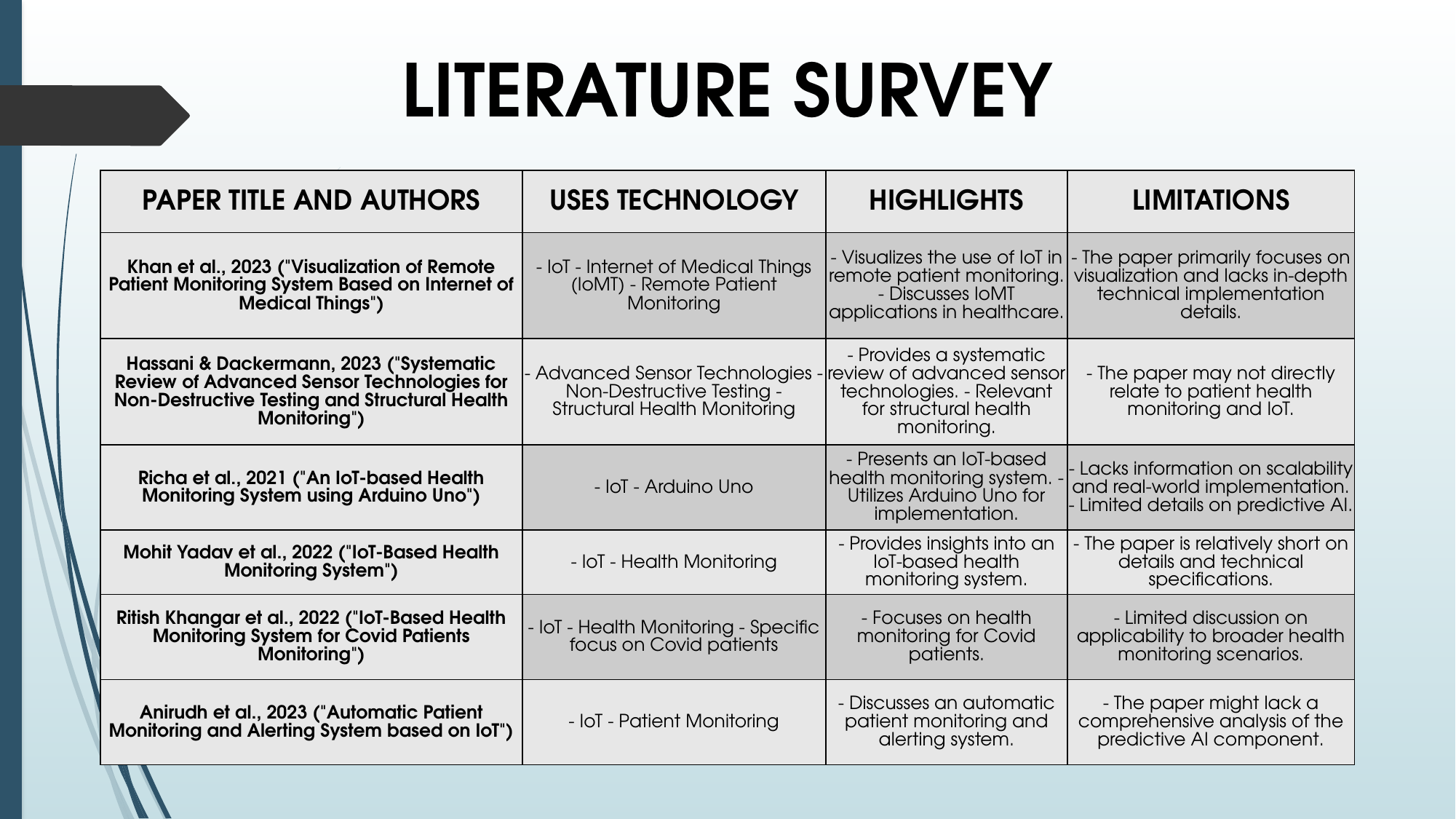

LITERATURE SURVEY
| PAPER TITLE AND AUTHORS | USES TECHNOLOGY | HIGHLIGHTS | LIMITATIONS |
| --- | --- | --- | --- |
| Khan et al., 2023 ("Visualization of Remote Patient Monitoring System Based on Internet of Medical Things") | - IoT - Internet of Medical Things (IoMT) - Remote Patient Monitoring | - Visualizes the use of IoT in remote patient monitoring. - Discusses IoMT applications in healthcare. | - The paper primarily focuses on visualization and lacks in-depth technical implementation details. |
| Hassani & Dackermann, 2023 ("Systematic Review of Advanced Sensor Technologies for Non-Destructive Testing and Structural Health Monitoring") | - Advanced Sensor Technologies - Non-Destructive Testing - Structural Health Monitoring | - Provides a systematic review of advanced sensor technologies. - Relevant for structural health monitoring. | - The paper may not directly relate to patient health monitoring and IoT. |
| Richa et al., 2021 ("An IoT-based Health Monitoring System using Arduino Uno") | - IoT - Arduino Uno | - Presents an IoT-based health monitoring system. - Utilizes Arduino Uno for implementation. | - Lacks information on scalability and real-world implementation. - Limited details on predictive AI. |
| Mohit Yadav et al., 2022 ("IoT-Based Health Monitoring System") | - IoT - Health Monitoring | - Provides insights into an IoT-based health monitoring system. | - The paper is relatively short on details and technical specifications. |
| Ritish Khangar et al., 2022 ("IoT-Based Health Monitoring System for Covid Patients Monitoring") | - IoT - Health Monitoring - Specific focus on Covid patients | - Focuses on health monitoring for Covid patients. | - Limited discussion on applicability to broader health monitoring scenarios. |
| Anirudh et al., 2023 ("Automatic Patient Monitoring and Alerting System based on IoT") | - IoT - Patient Monitoring | - Discusses an automatic patient monitoring and alerting system. | - The paper might lack a comprehensive analysis of the predictive AI component. |